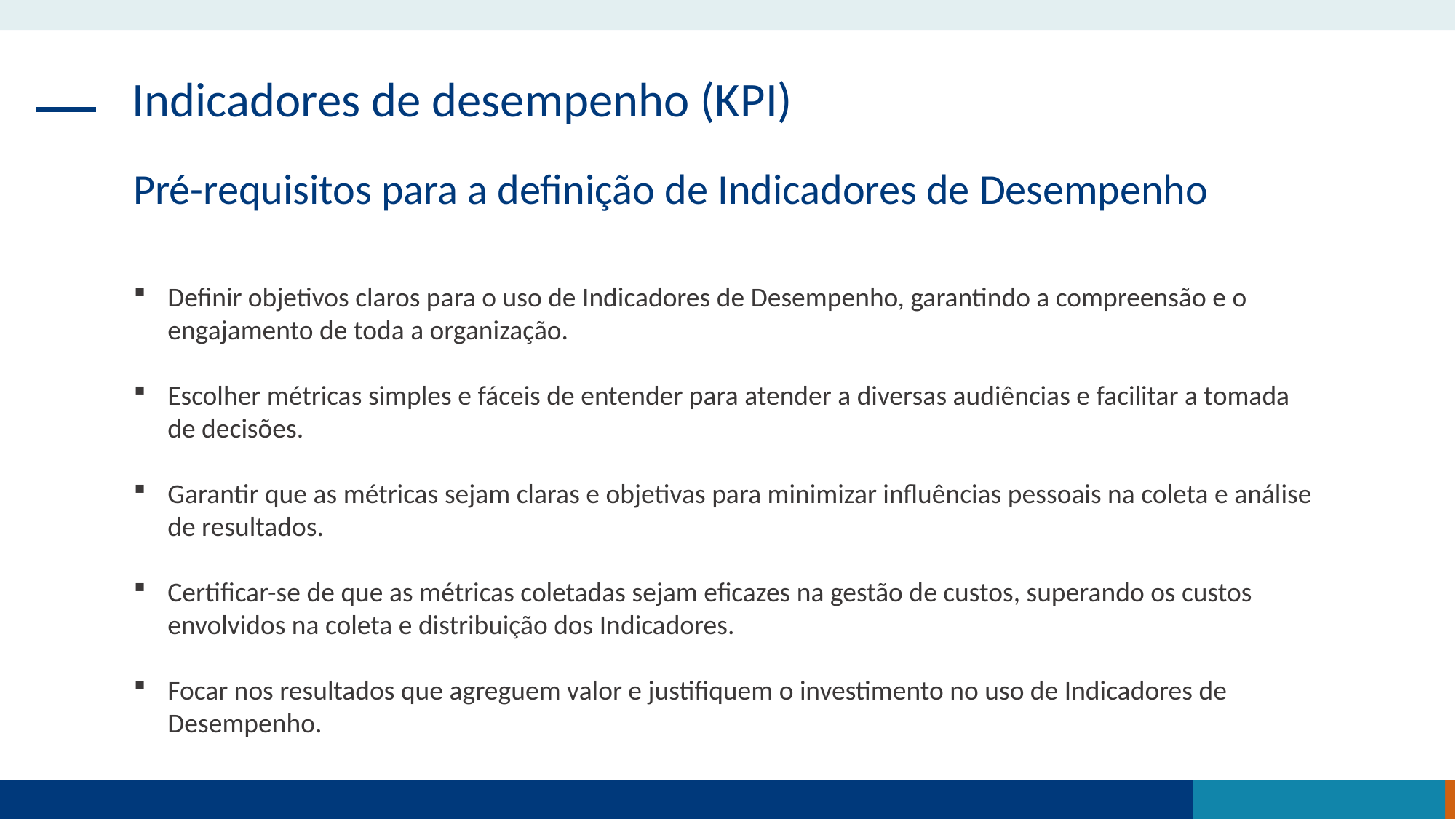

Indicadores de desempenho (KPI)

Pré-requisitos para a definição de Indicadores de Desempenho
Definir objetivos claros para o uso de Indicadores de Desempenho, garantindo a compreensão e o engajamento de toda a organização.

Escolher métricas simples e fáceis de entender para atender a diversas audiências e facilitar a tomada de decisões.

Garantir que as métricas sejam claras e objetivas para minimizar influências pessoais na coleta e análise de resultados.

Certificar-se de que as métricas coletadas sejam eficazes na gestão de custos, superando os custos envolvidos na coleta e distribuição dos Indicadores.

Focar nos resultados que agreguem valor e justifiquem o investimento no uso de Indicadores de Desempenho.